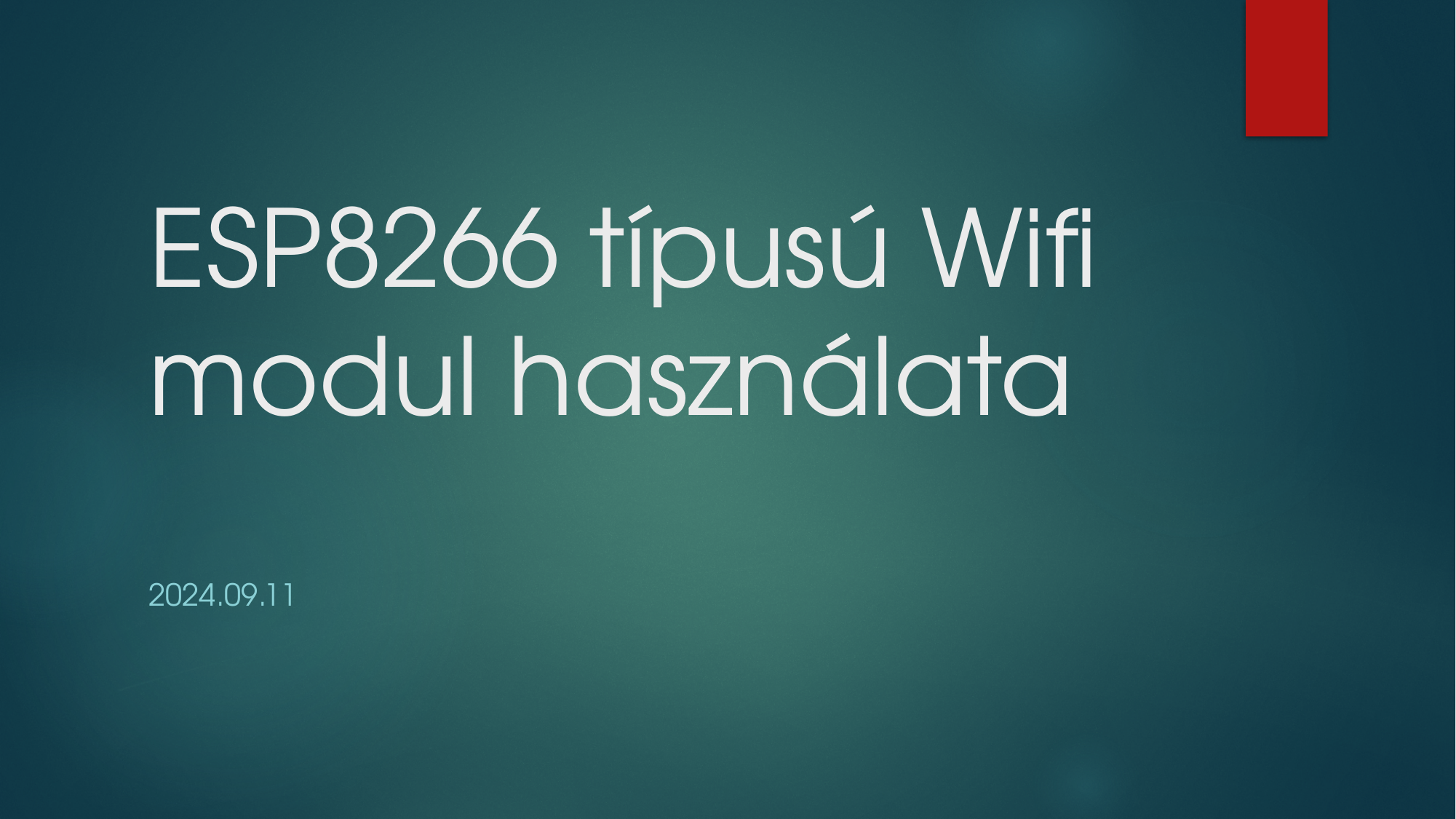

# ESP8266 típusú Wifi modul használata
2024.09.11